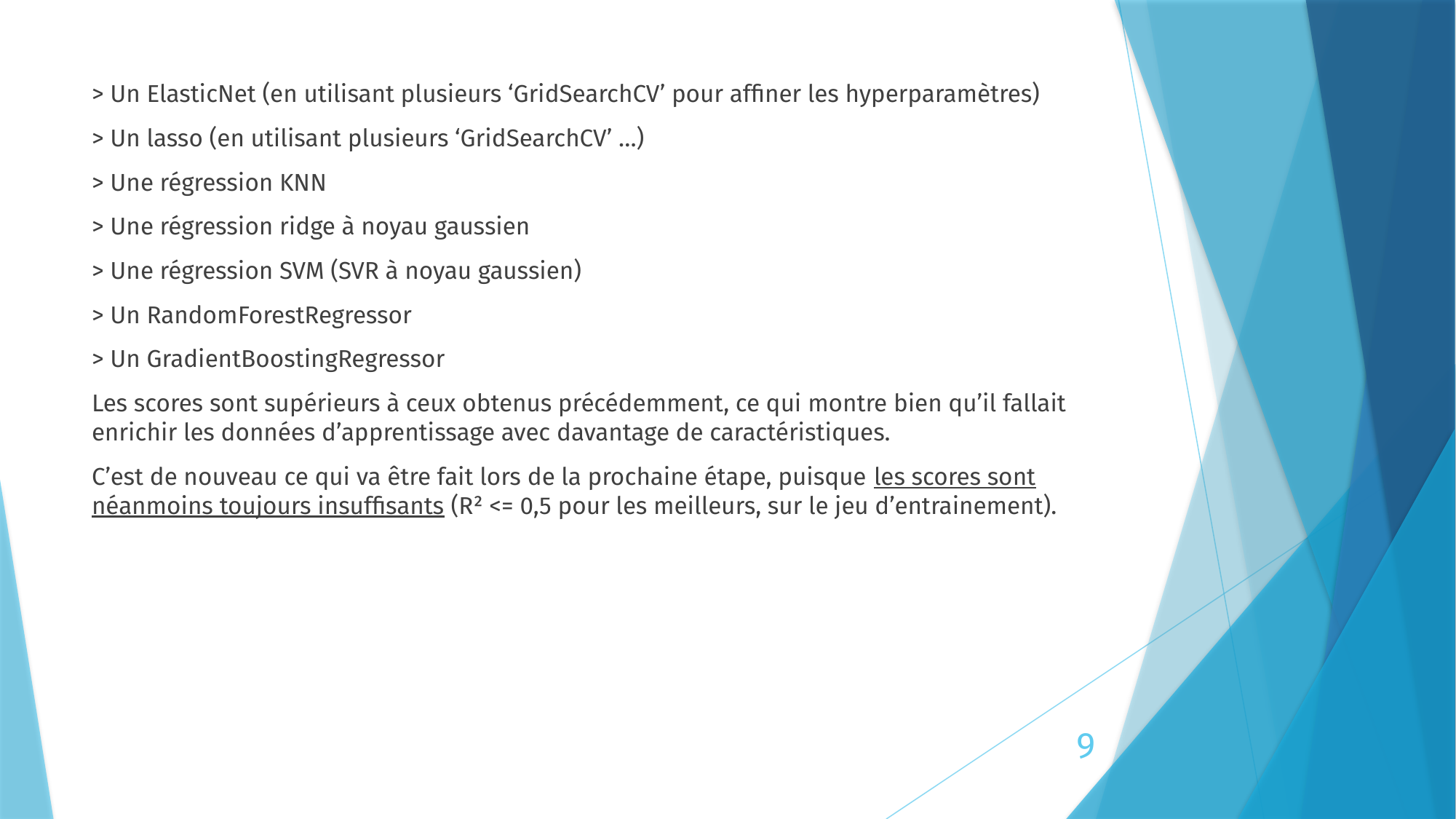

> Un ElasticNet (en utilisant plusieurs ‘GridSearchCV’ pour affiner les hyperparamètres)
> Un lasso (en utilisant plusieurs ‘GridSearchCV’ …)
> Une régression KNN
> Une régression ridge à noyau gaussien
> Une régression SVM (SVR à noyau gaussien)
> Un RandomForestRegressor
> Un GradientBoostingRegressor
Les scores sont supérieurs à ceux obtenus précédemment, ce qui montre bien qu’il fallait enrichir les données d’apprentissage avec davantage de caractéristiques.
C’est de nouveau ce qui va être fait lors de la prochaine étape, puisque les scores sont néanmoins toujours insuffisants (R² <= 0,5 pour les meilleurs, sur le jeu d’entrainement).

9